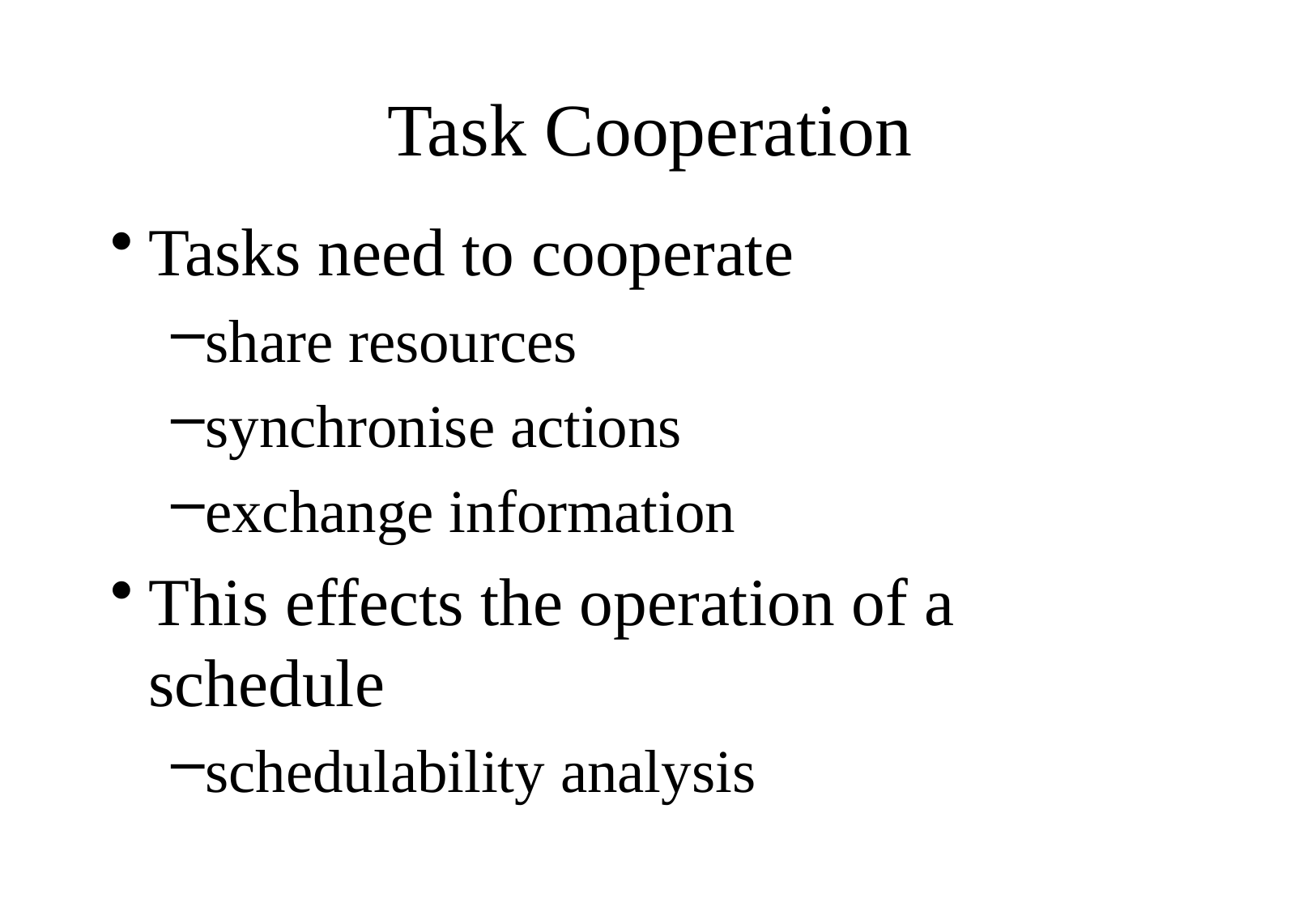

# Task Cooperation
Tasks need to cooperate
share resources
synchronise actions
exchange information
This effects the operation of a schedule
schedulability analysis